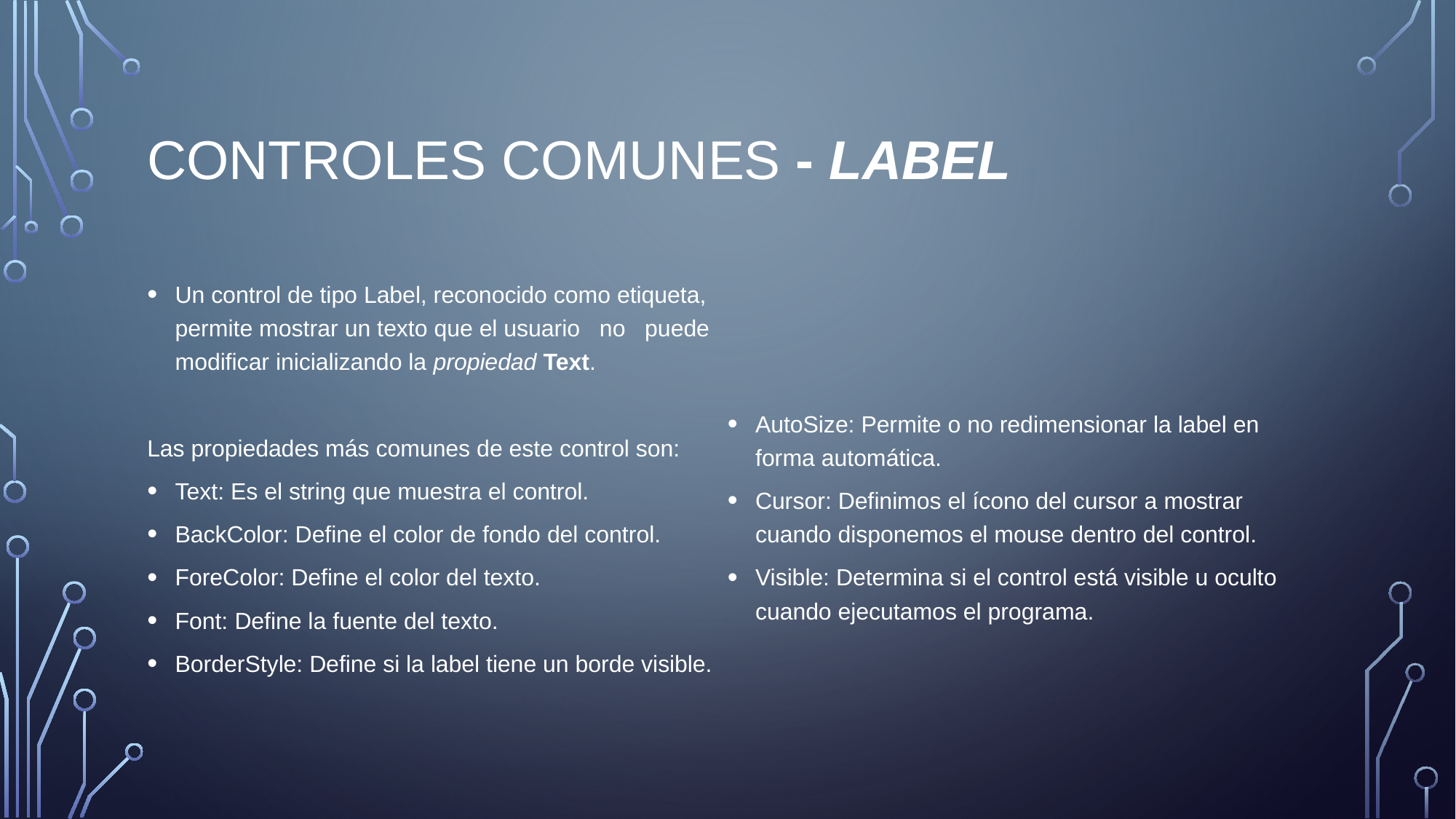

# Controles comunes - Label
Un control de tipo Label, reconocido como etiqueta, permite mostrar un texto que el usuario   no   puede   modificar inicializando la propiedad Text.

Las propiedades más comunes de este control son:
Text: Es el string que muestra el control.
BackColor: Define el color de fondo del control.
ForeColor: Define el color del texto.
Font: Define la fuente del texto.
BorderStyle: Define si la label tiene un borde visible.

AutoSize: Permite o no redimensionar la label en forma automática.
Cursor: Definimos el ícono del cursor a mostrar cuando disponemos el mouse dentro del control.
Visible: Determina si el control está visible u oculto cuando ejecutamos el programa.